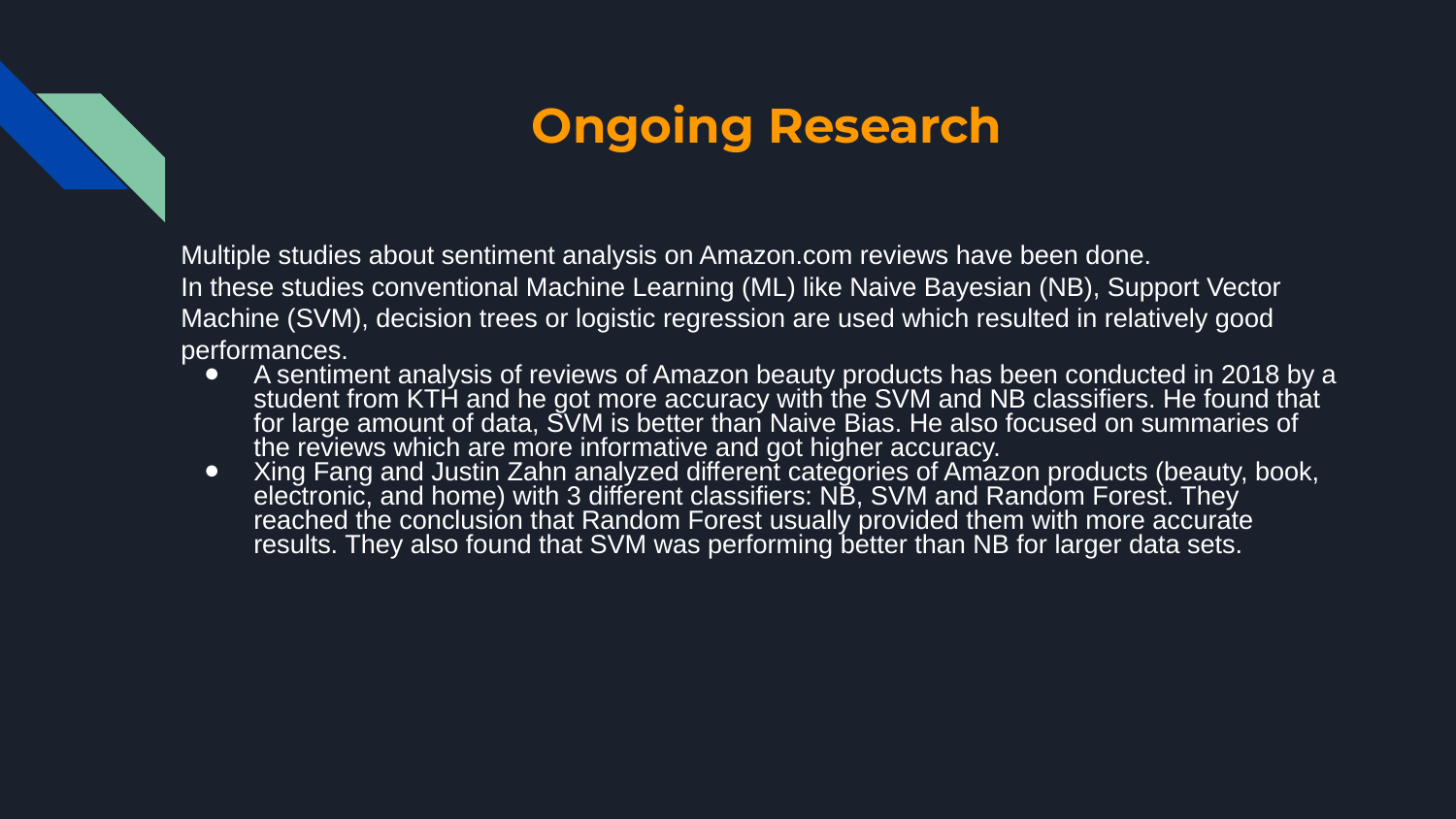

Ongoing Research
Multiple studies about sentiment analysis on Amazon.com reviews have been done.
In these studies conventional Machine Learning (ML) like Naive Bayesian (NB), Support Vector Machine (SVM), decision trees or logistic regression are used which resulted in relatively good performances.
A sentiment analysis of reviews of Amazon beauty products has been conducted in 2018 by a student from KTH and he got more accuracy with the SVM and NB classiﬁers. He found that for large amount of data, SVM is better than Naive Bias. He also focused on summaries of the reviews which are more informative and got higher accuracy.
Xing Fang and Justin Zahn analyzed diﬀerent categories of Amazon products (beauty, book, electronic, and home) with 3 diﬀerent classiﬁers: NB, SVM and Random Forest. They reached the conclusion that Random Forest usually provided them with more accurate results. They also found that SVM was performing better than NB for larger data sets.